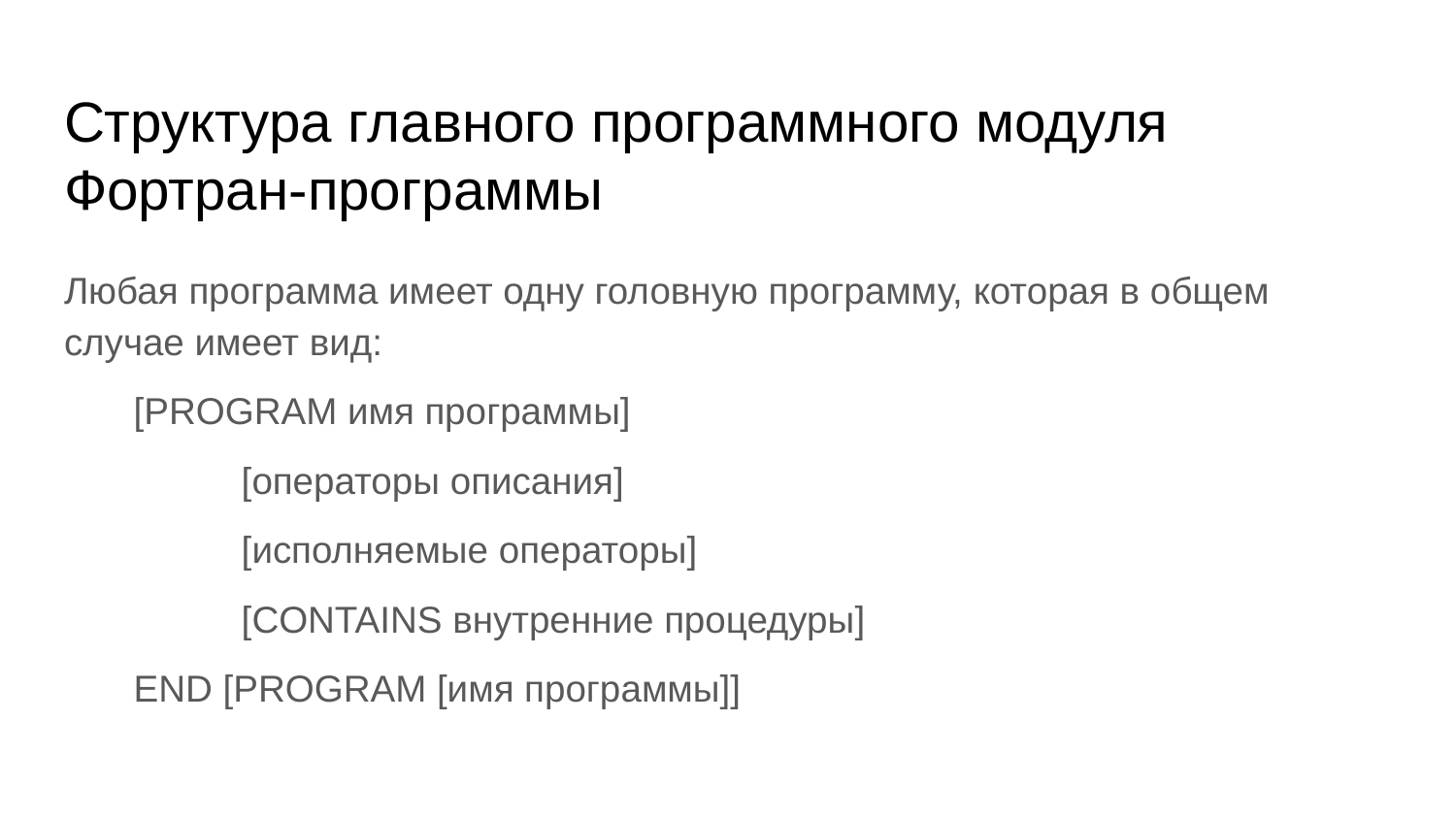

# Структура главного программного модуля Фортран-программы

Любая программа имеет одну головную программу, которая в общем случае имеет вид:
[PROGRAM имя программы]
 	[операторы описания]
 	[исполняемые операторы]
 	[CONTAINS внутренние процедуры]
END [PROGRAM [имя программы]]